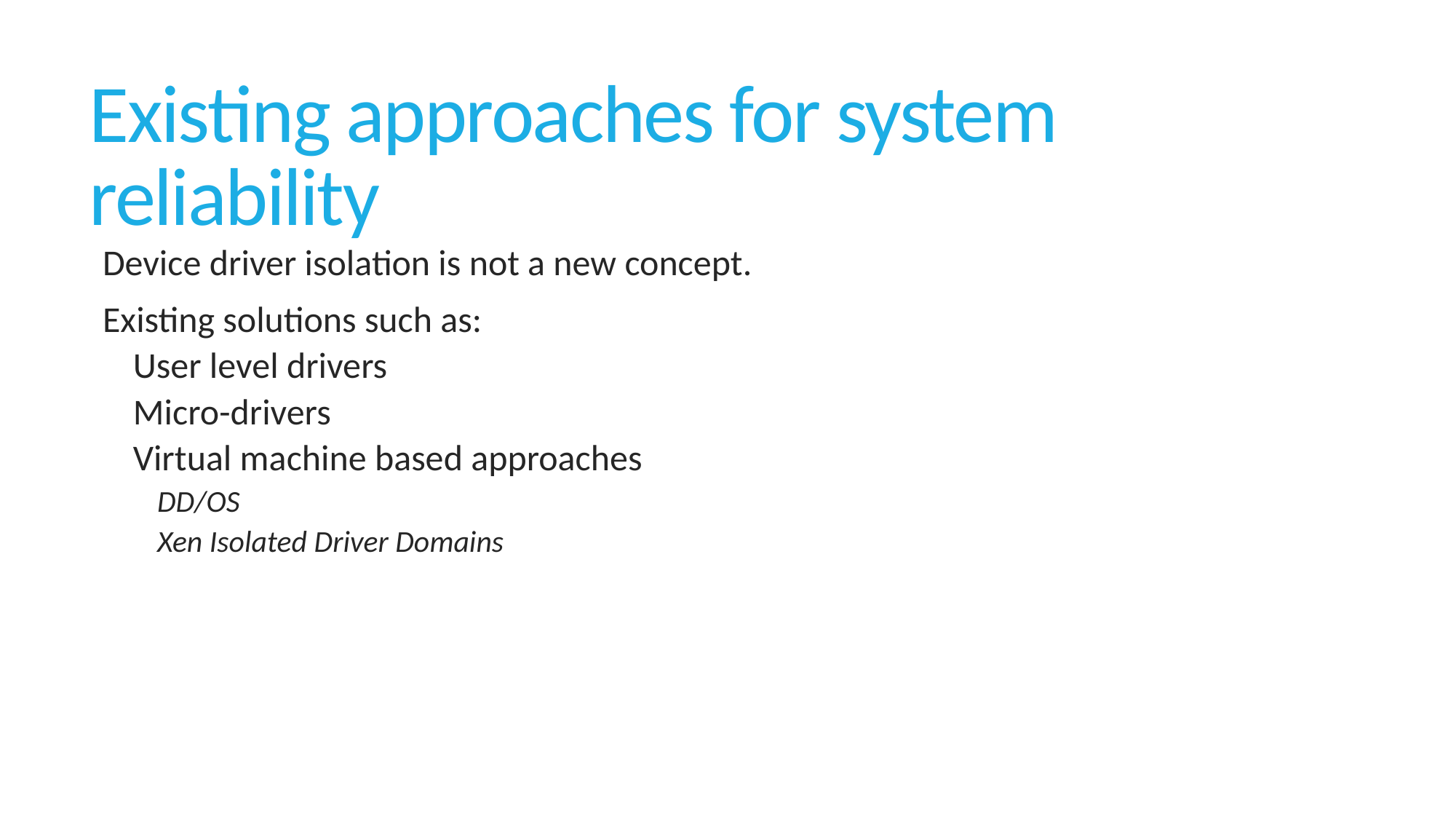

# Existing approaches for system reliability
Device driver isolation is not a new concept.
Existing solutions such as:
User level drivers
Micro-drivers
Virtual machine based approaches
DD/OS
Xen Isolated Driver Domains